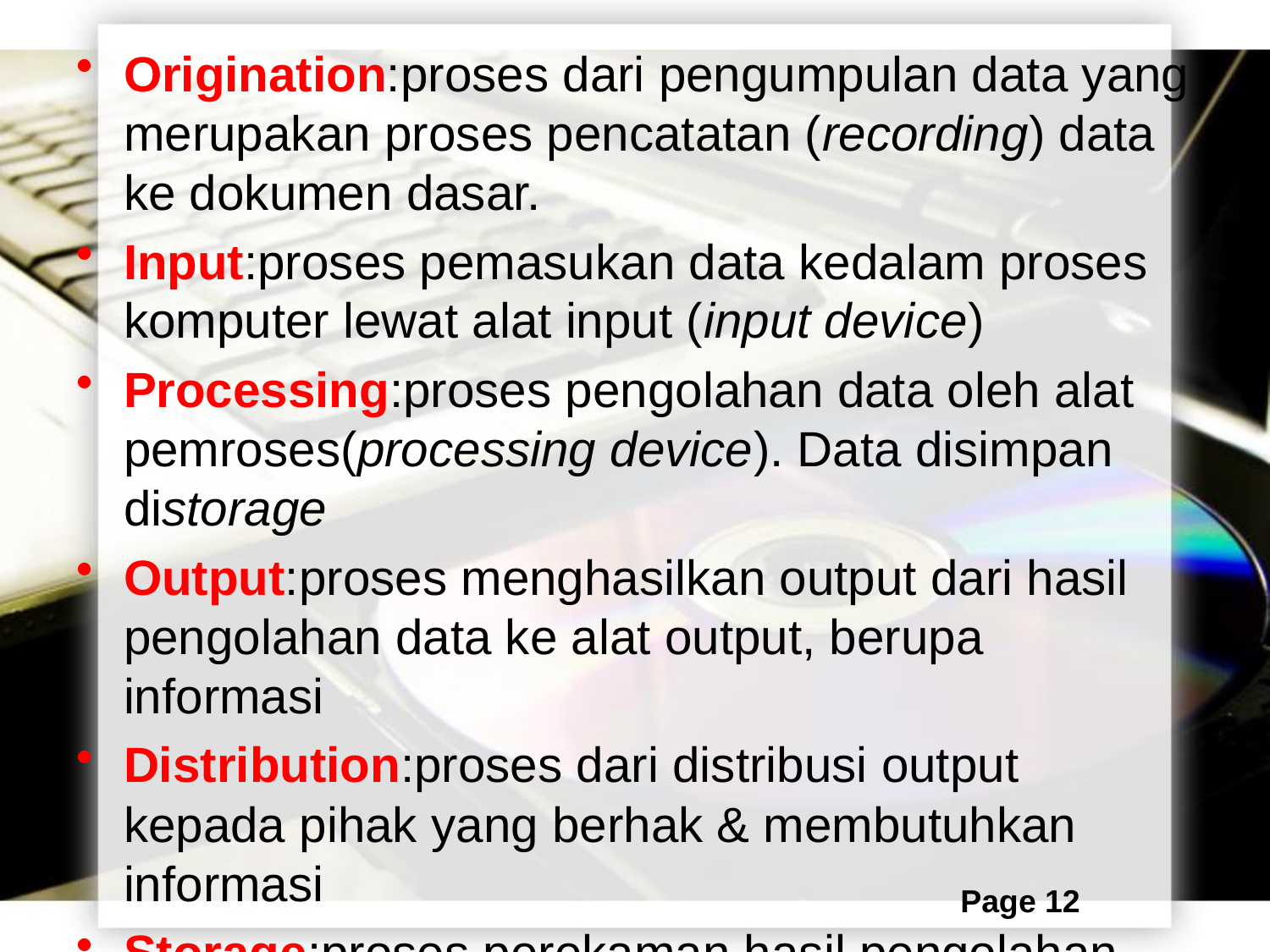

Origination:proses dari pengumpulan data yang merupakan proses pencatatan (recording) data ke dokumen dasar.
Input:proses pemasukan data kedalam proses komputer lewat alat input (input device)
Processing:proses pengolahan data oleh alat pemroses(processing device). Data disimpan distorage
Output:proses menghasilkan output dari hasil pengolahan data ke alat output, berupa informasi
Distribution:proses dari distribusi output kepada pihak yang berhak & membutuhkan informasi
Storage:proses perekaman hasil pengolahan. Hasil pengolahan digunakan sebagai input untuk proses selanjutnya.